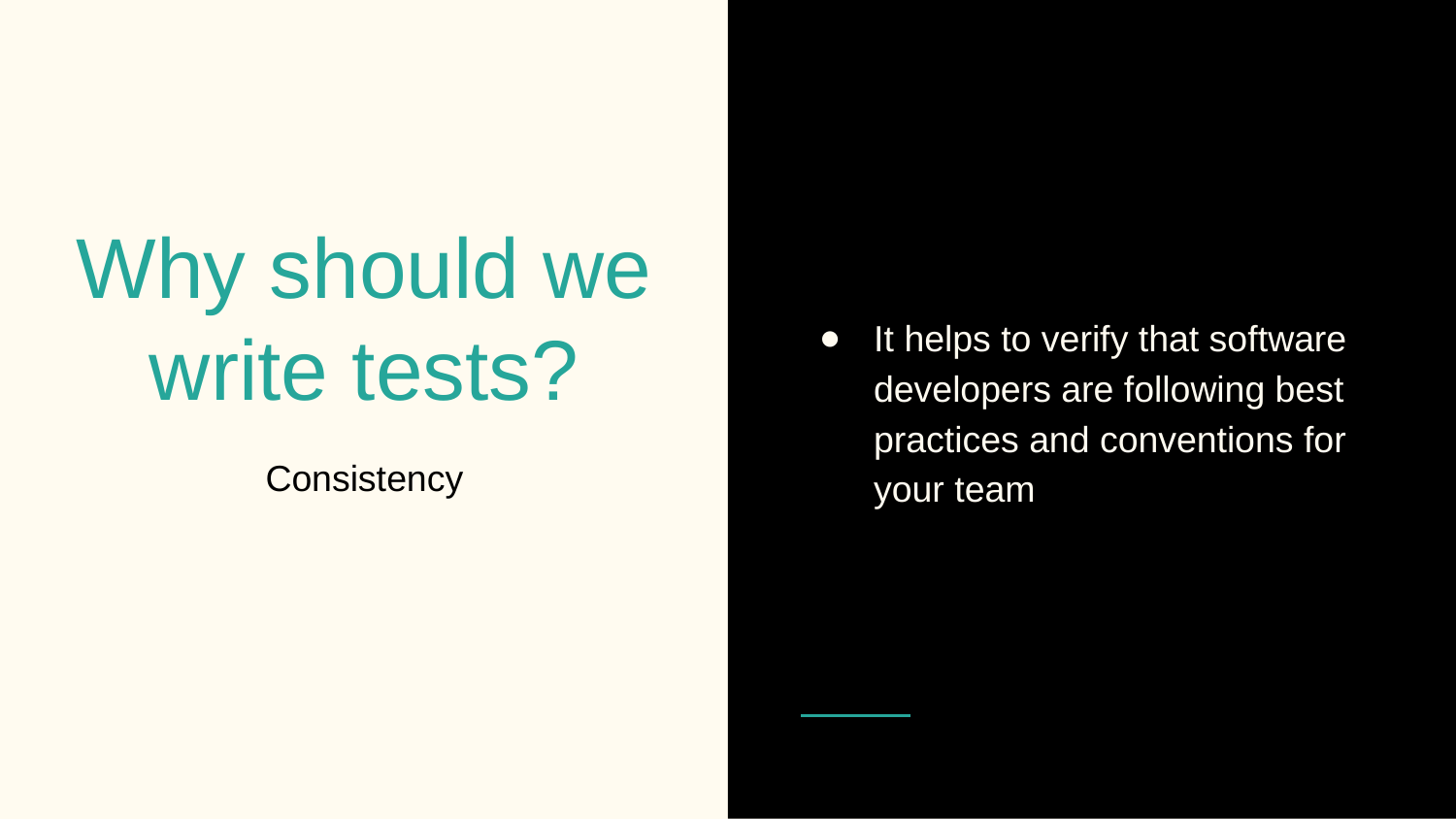

It helps to verify that software developers are following best practices and conventions for your team
# Why should we write tests?
Consistency